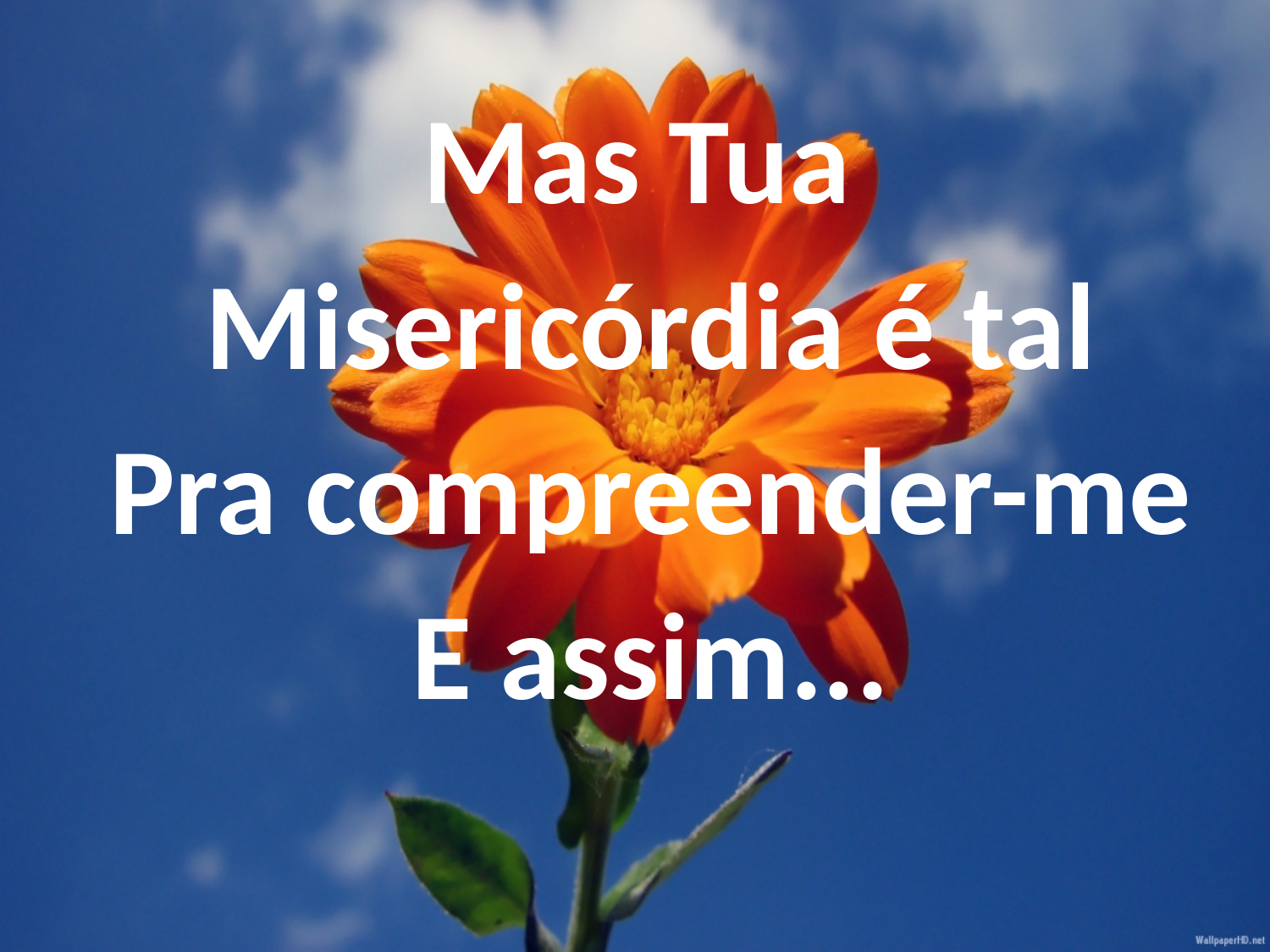

Mas Tua
Misericórdia é tal
Pra compreender-me
E assim...